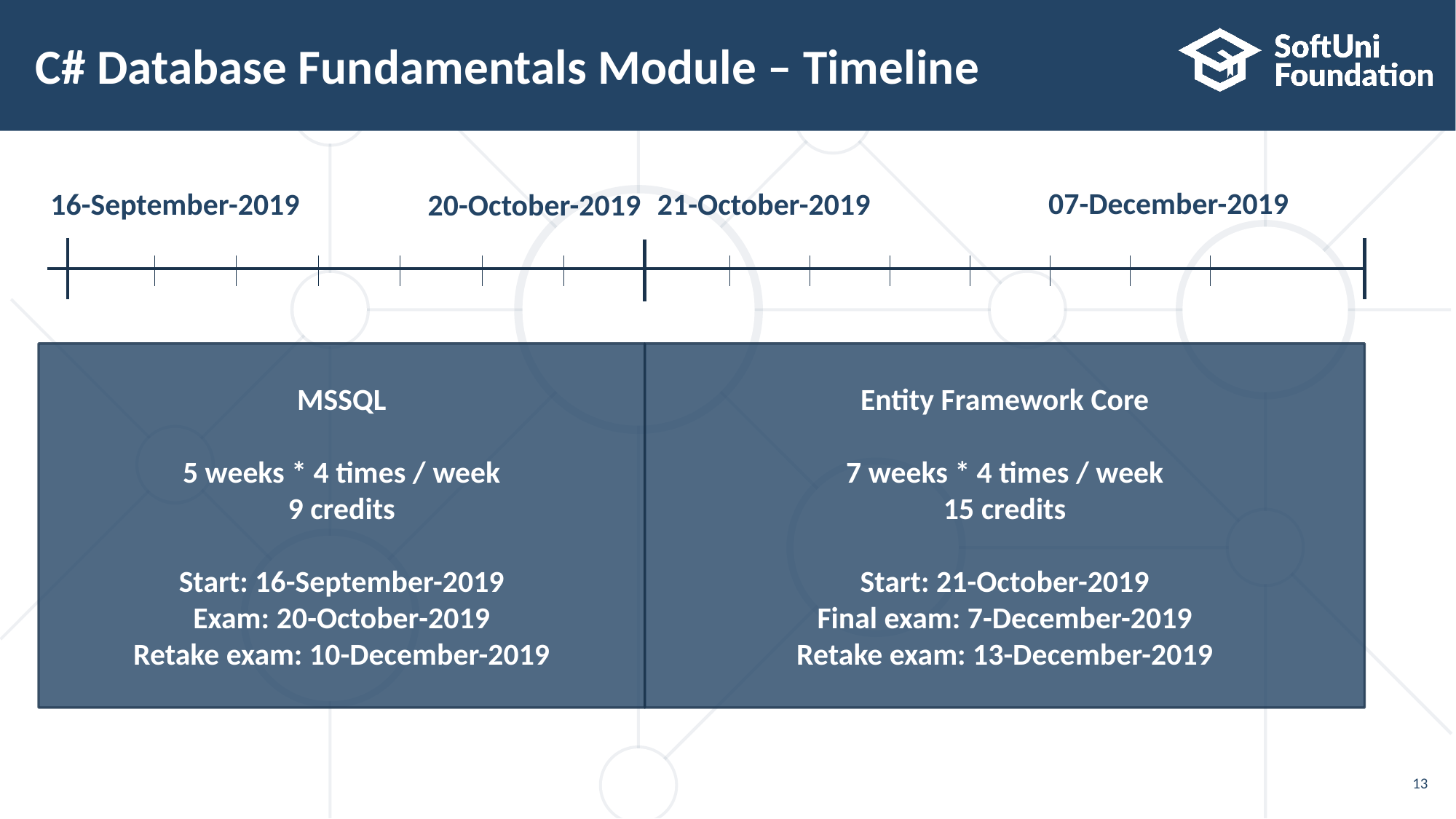

# C# Database Fundamentals Module – Timeline
07-December-2019
16-September-2019
21-October-2019
20-October-2019
MSSQL

5 weeks * 4 times / week
9 credits

Start: 16-September-2019
Exam: 20-October-2019
Retake exam: 10-December-2019
Entity Framework Core

7 weeks * 4 times / week
15 credits

Start: 21-October-2019
Final exam: 7-December-2019
Retake exam: 13-December-2019
13